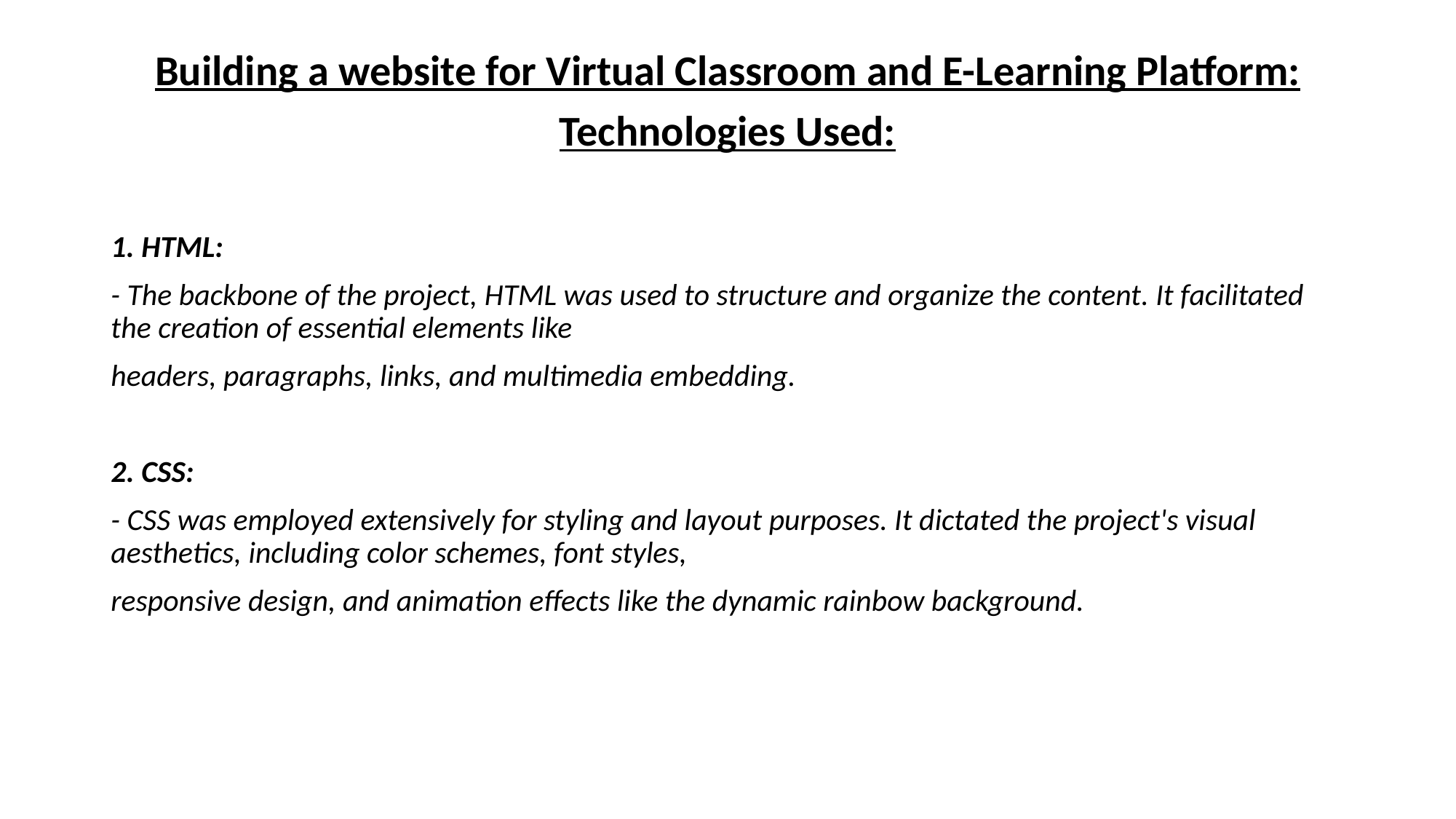

Building a website for Virtual Classroom and E-Learning Platform:
Technologies Used:

1. HTML:
- The backbone of the project, HTML was used to structure and organize the content. It facilitated the creation of essential elements like
headers, paragraphs, links, and multimedia embedding.

2. CSS:
- CSS was employed extensively for styling and layout purposes. It dictated the project's visual aesthetics, including color schemes, font styles,
responsive design, and animation effects like the dynamic rainbow background.